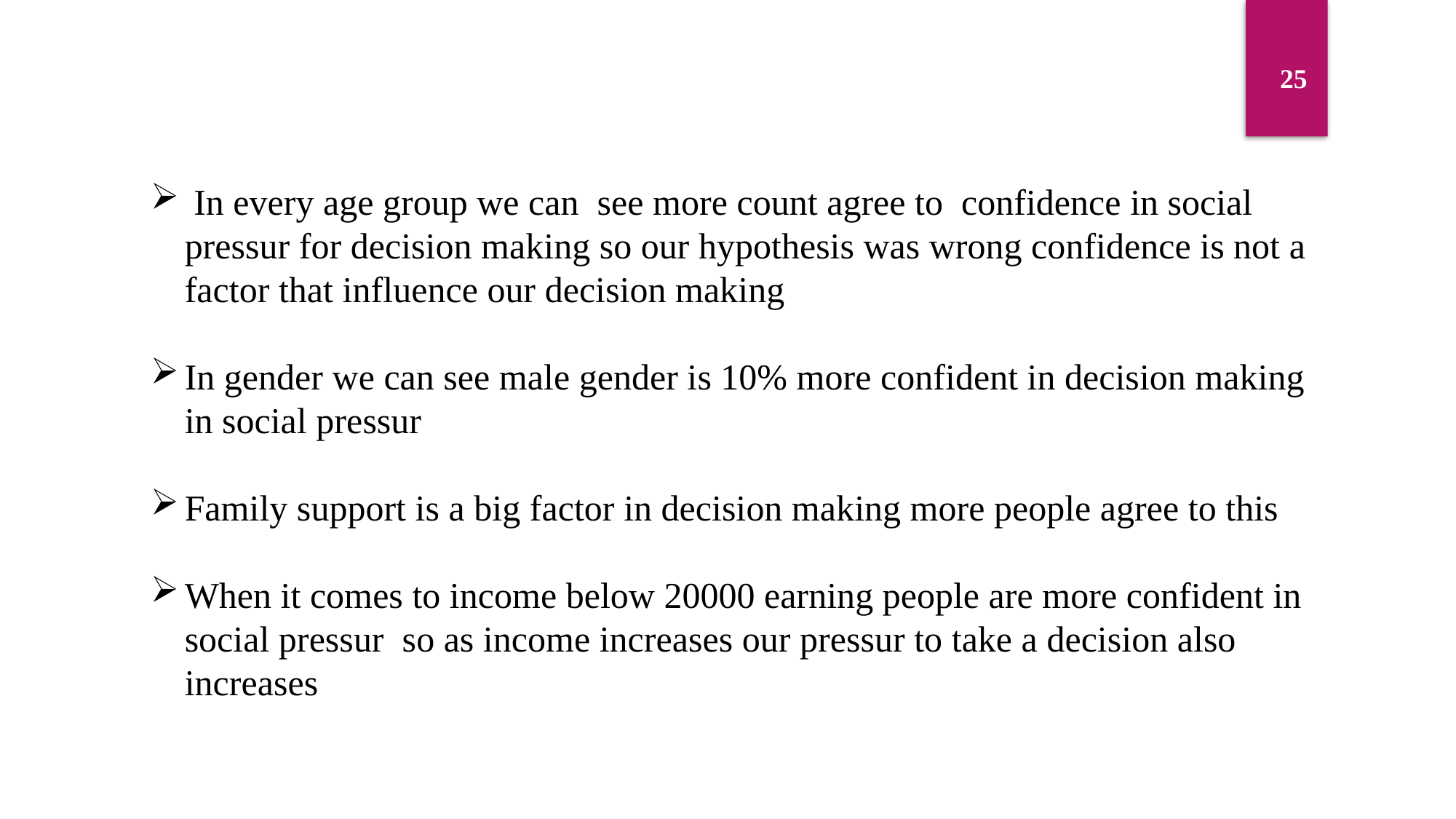

25

 In every age group we can  see more count agree to  confidence in social pressur for decision making so our hypothesis was wrong confidence is not a factor that influence our decision making

In gender we can see male gender is 10% more confident in decision making in social pressur

Family support is a big factor in decision making more people agree to this

When it comes to income below 20000 earning people are more confident in social pressur  so as income increases our pressur to take a decision also increases